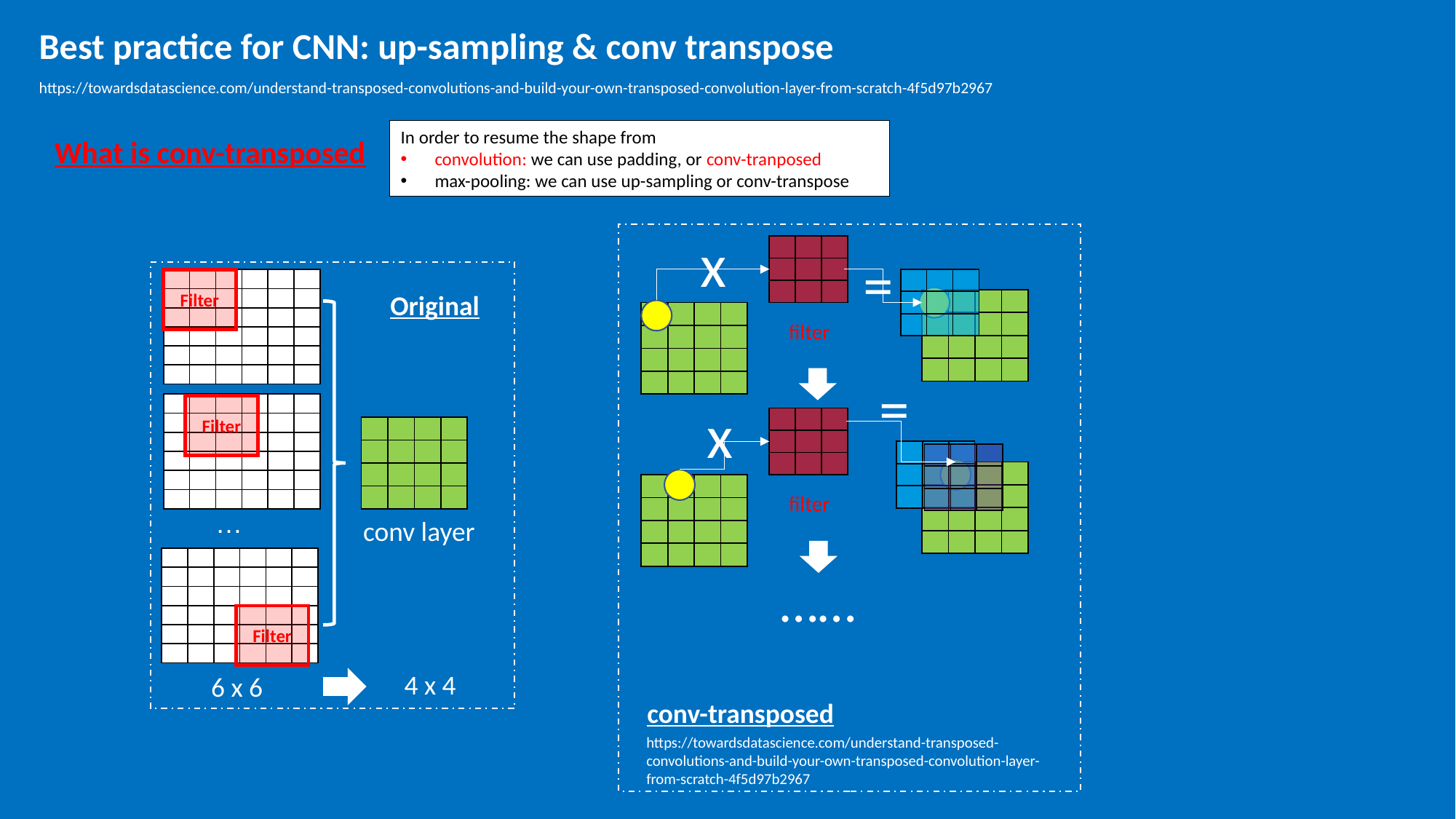

Best practice for CNN: up-sampling & conv transpose
https://towardsdatascience.com/understand-transposed-convolutions-and-build-your-own-transposed-convolution-layer-from-scratch-4f5d97b2967
In order to resume the shape from
convolution: we can use padding, or conv-tranposed
max-pooling: we can use up-sampling or conv-transpose
What is conv-transposed
x

|  |  |  |
| --- | --- | --- |
|  |  |  |
|  |  |  |
=

|  |  |  |
| --- | --- | --- |
|  |  |  |
|  |  |  |
|  |  |  |  |  |  |
| --- | --- | --- | --- | --- | --- |
|  |  |  |  |  |  |
|  |  |  |  |  |  |
|  |  |  |  |  |  |
|  |  |  |  |  |  |
|  |  |  |  |  |  |
Filter
Original

|  |  |  |  |
| --- | --- | --- | --- |
|  |  |  |  |
|  |  |  |  |
|  |  |  |  |

|  |  |  |  |
| --- | --- | --- | --- |
|  |  |  |  |
|  |  |  |  |
|  |  |  |  |
filter
=

x
|  |  |  |  |  |  |
| --- | --- | --- | --- | --- | --- |
|  |  |  |  |  |  |
|  |  |  |  |  |  |
|  |  |  |  |  |  |
|  |  |  |  |  |  |
|  |  |  |  |  |  |
Filter
|  |  |  |
| --- | --- | --- |
|  |  |  |
|  |  |  |
|  |  |  |  |
| --- | --- | --- | --- |
|  |  |  |  |
|  |  |  |  |
|  |  |  |  |
|  |  |  |
| --- | --- | --- |
|  |  |  |
|  |  |  |
|  |  |  |
| --- | --- | --- |
|  |  |  |
|  |  |  |

|  |  |  |  |
| --- | --- | --- | --- |
|  |  |  |  |
|  |  |  |  |
|  |  |  |  |

|  |  |  |  |
| --- | --- | --- | --- |
|  |  |  |  |
|  |  |  |  |
|  |  |  |  |
filter
……
conv layer

|  |  |  |  |  |  |
| --- | --- | --- | --- | --- | --- |
|  |  |  |  |  |  |
|  |  |  |  |  |  |
|  |  |  |  |  |  |
|  |  |  |  |  |  |
|  |  |  |  |  |  |
……
Filter
4 x 4
6 x 6

conv-transposed
https://towardsdatascience.com/understand-transposed-convolutions-and-build-your-own-transposed-convolution-layer-from-scratch-4f5d97b2967